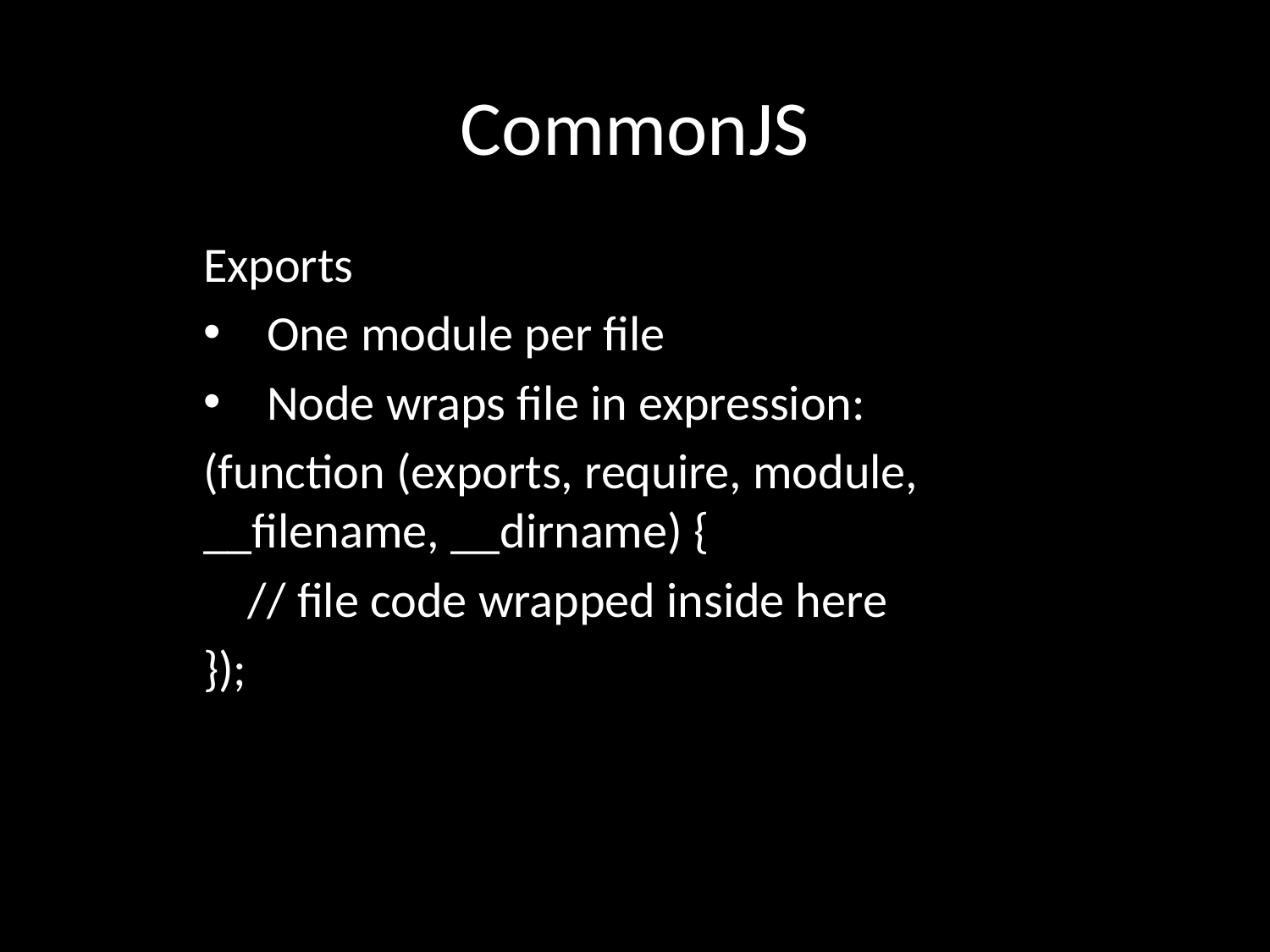

# CommonJS
Exports
One module per file
Node wraps file in expression:
(function (exports, require, module, __filename, __dirname) {
    // file code wrapped inside here
});